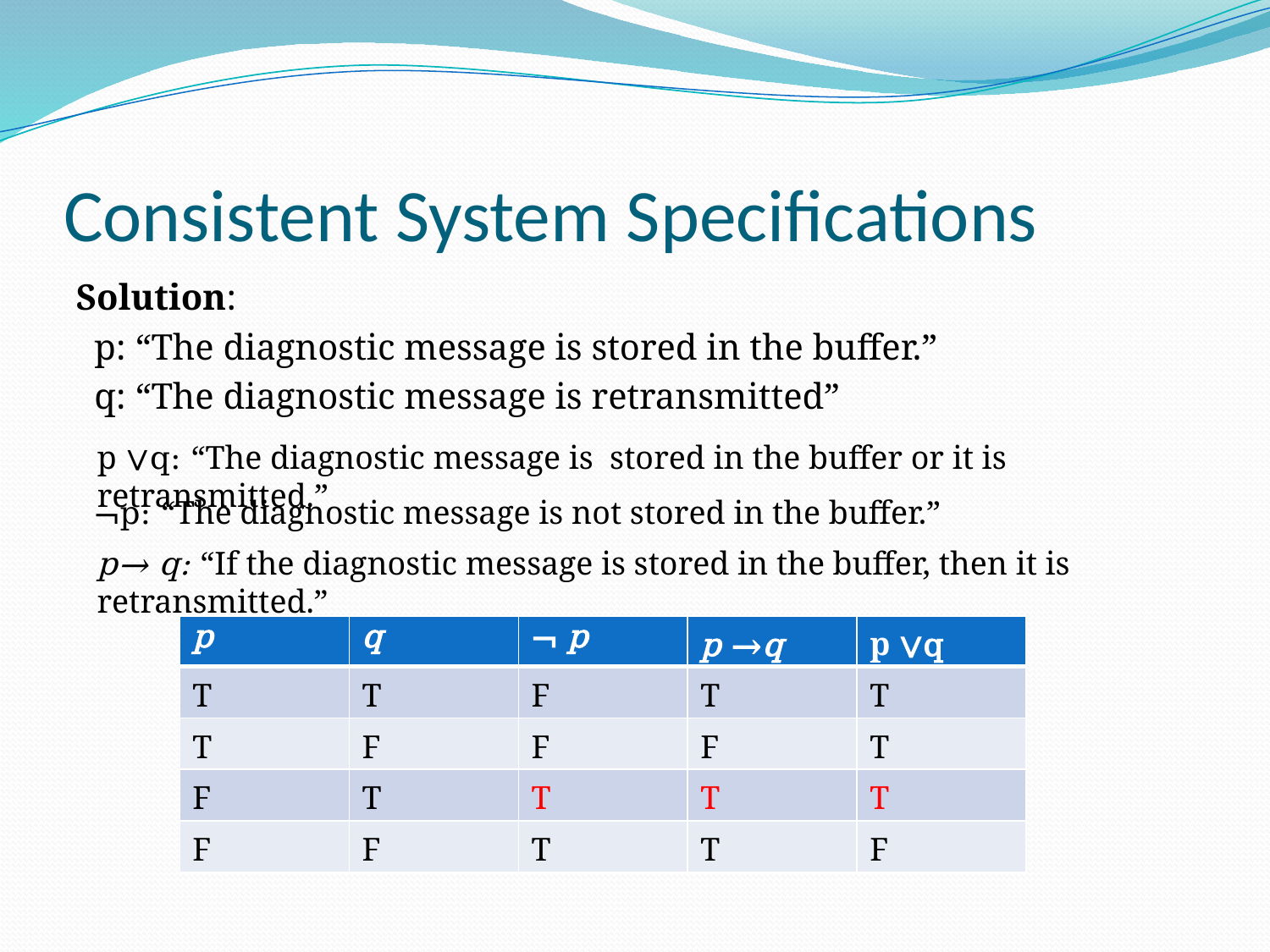

# Consistent System Specifications
Solution:
  p: “The diagnostic message is stored in the buffer.”
  q: “The diagnostic message is retransmitted”

p ∨q: “The diagnostic message is  stored in the buffer or it is retransmitted.”
¬p: “The diagnostic message is not stored in the buffer.”
p→ q: “If the diagnostic message is stored in the buffer, then it is retransmitted.”
| p | q | ¬ p | p →q | p ∨q |
| --- | --- | --- | --- | --- |
| T | T | F | T | T |
| T | F | F | F | T |
| F | T | T | T | T |
| F | F | T | T | F |